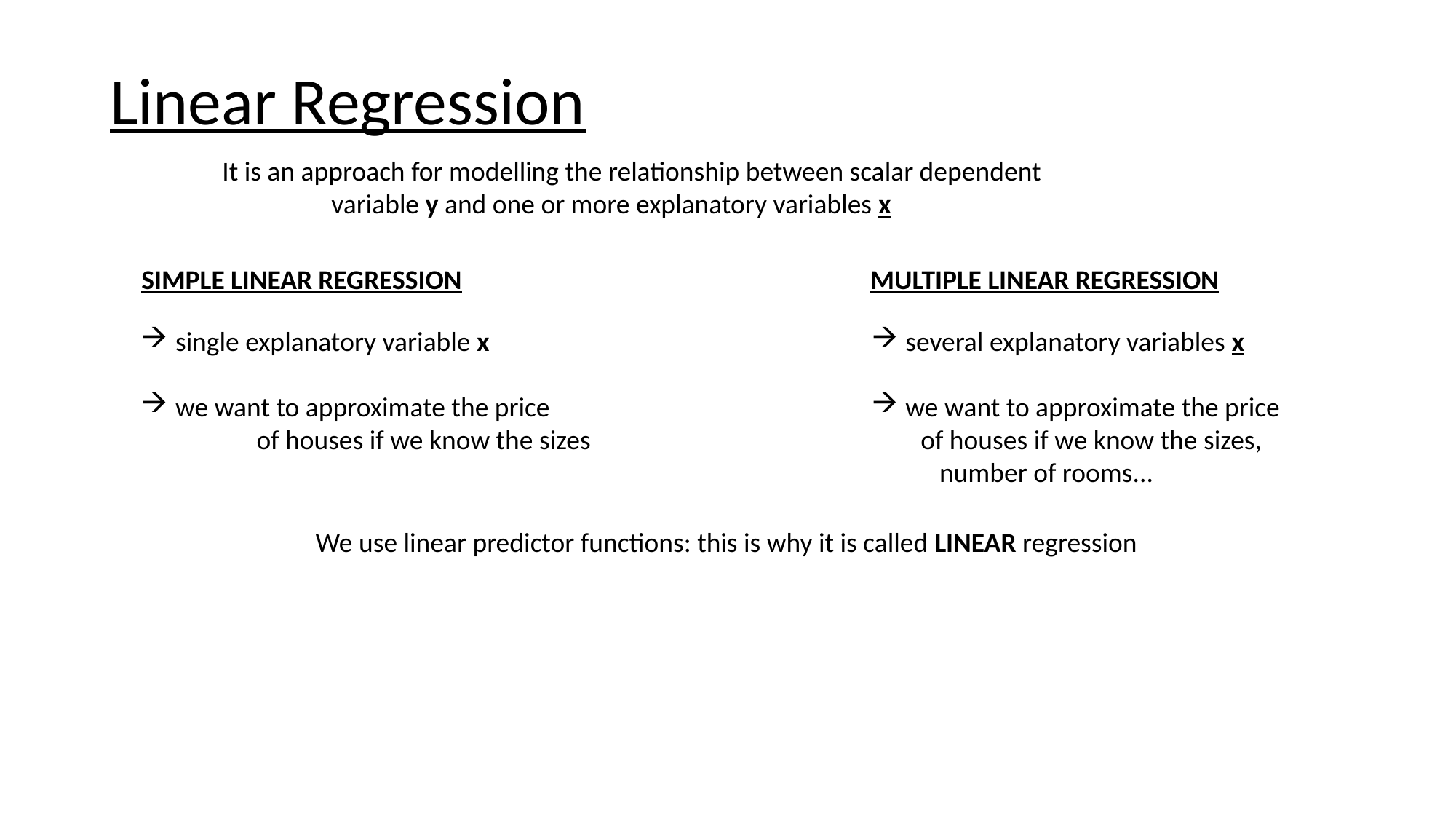

# Linear Regression
It is an approach for modelling the relationship between scalar dependent
	variable y and one or more explanatory variables x

SIMPLE LINEAR REGRESSION				            MULTIPLE LINEAR REGRESSION
single explanatory variable x

we want to approximate the price
	 of houses if we know the sizes
several explanatory variables x

we want to approximate the price
        of houses if we know the sizes,
           number of rooms...
We use linear predictor functions: this is why it is called LINEAR regression